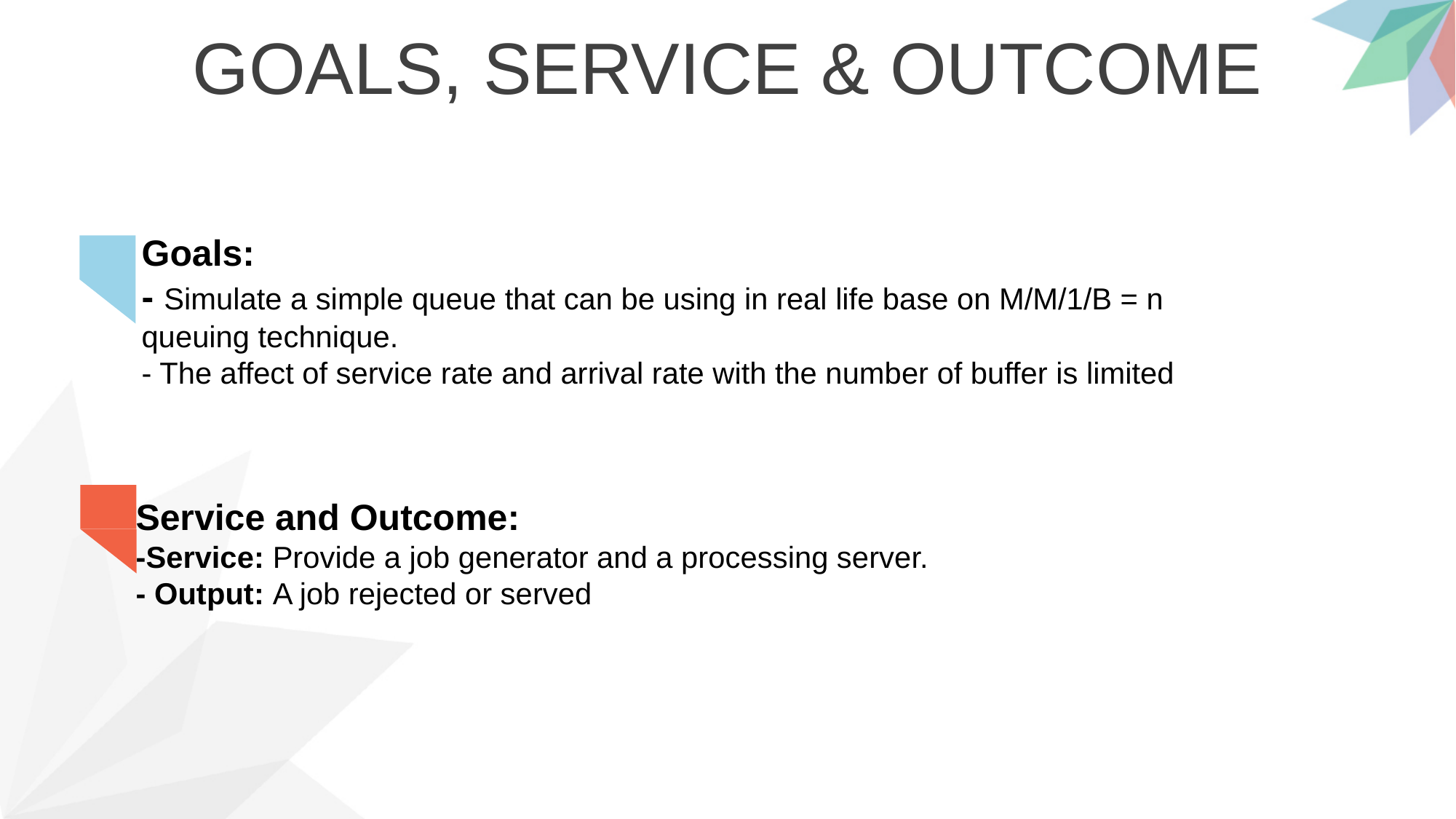

GOALS, SERVICE & OUTCOME
Goals:
- Simulate a simple queue that can be using in real life base on M/M/1/B = n
queuing technique.
- The affect of service rate and arrival rate with the number of buffer is limited

Service and Outcome:
-Service: Provide a job generator and a processing server.
- Output: A job rejected or served